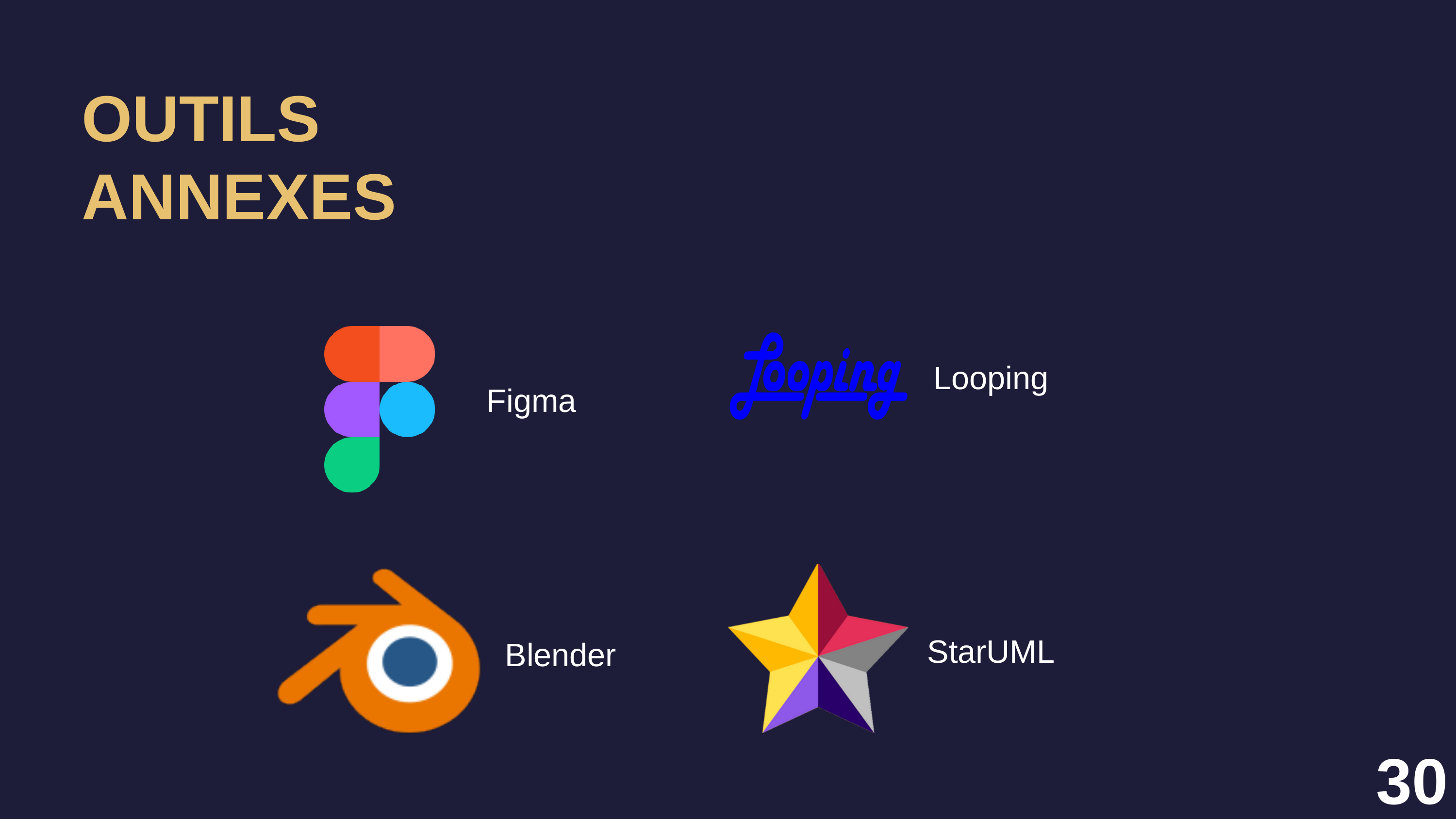

OUTILS ANNEXES

Figma

Blender

Looping

StarUML
30